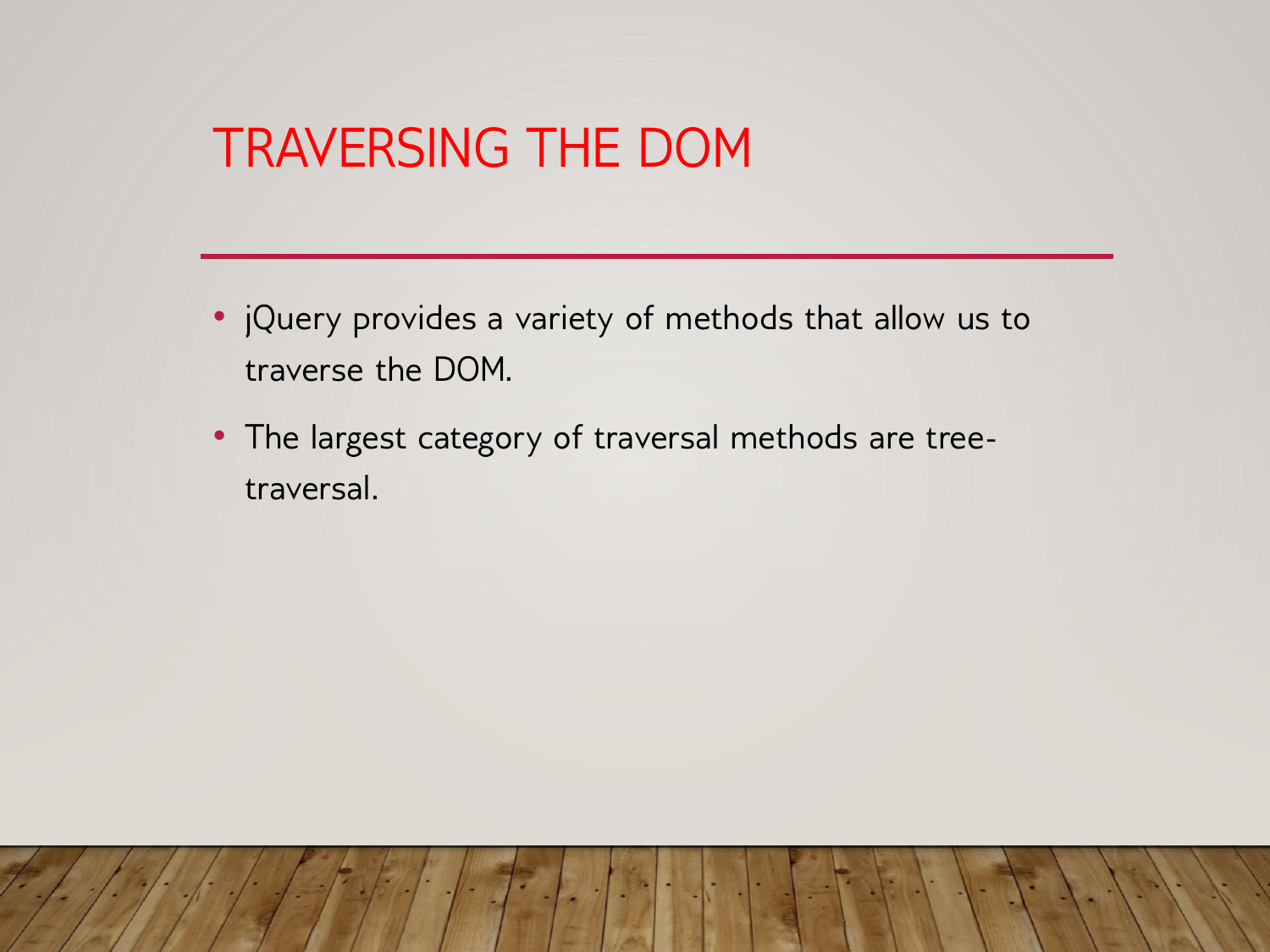

# Traversing the DOM
jQuery provides a variety of methods that allow us to traverse the DOM.
The largest category of traversal methods are tree-traversal.